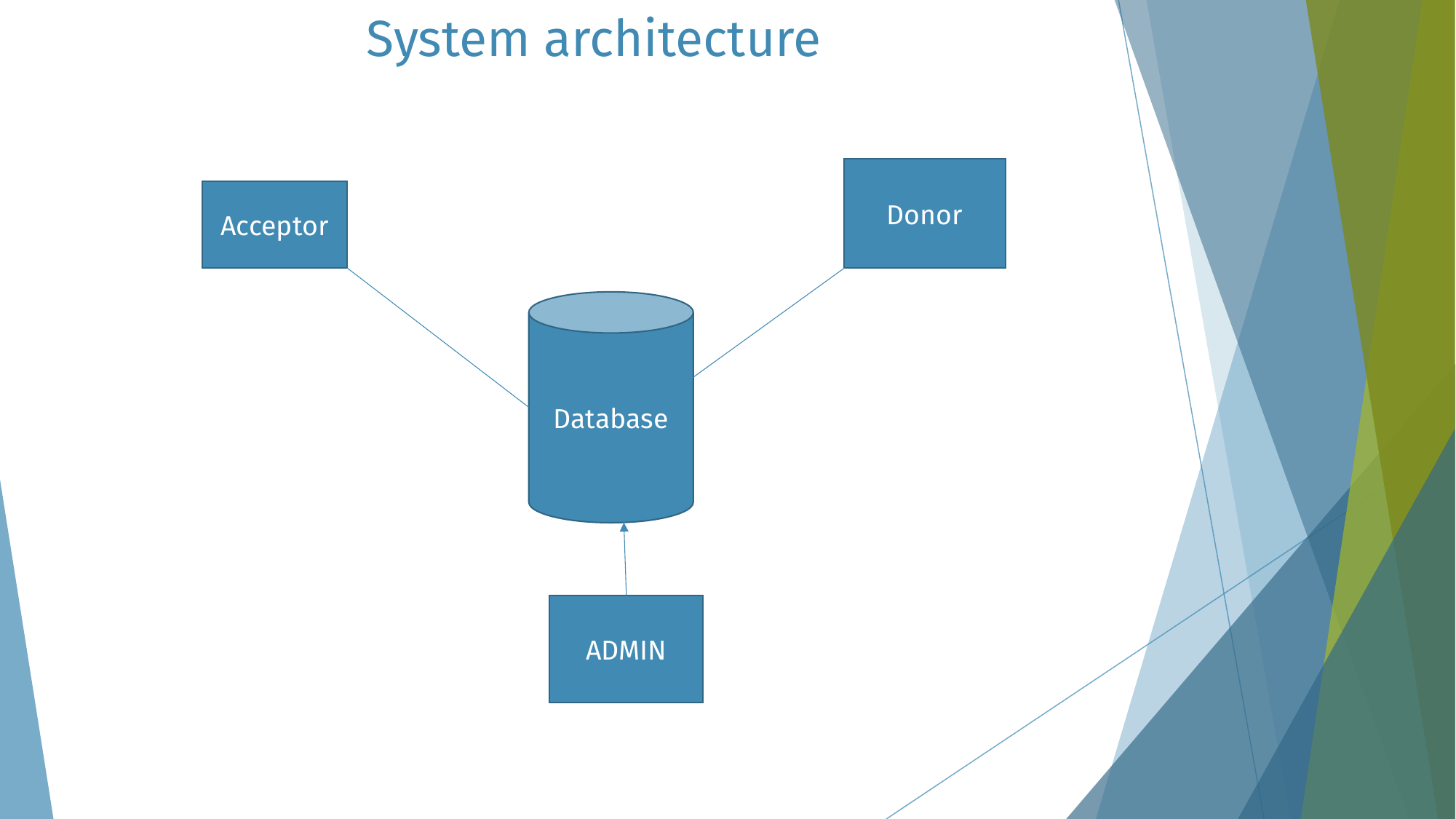

# System architecture

Donor
Acceptor
Database
ADMIN